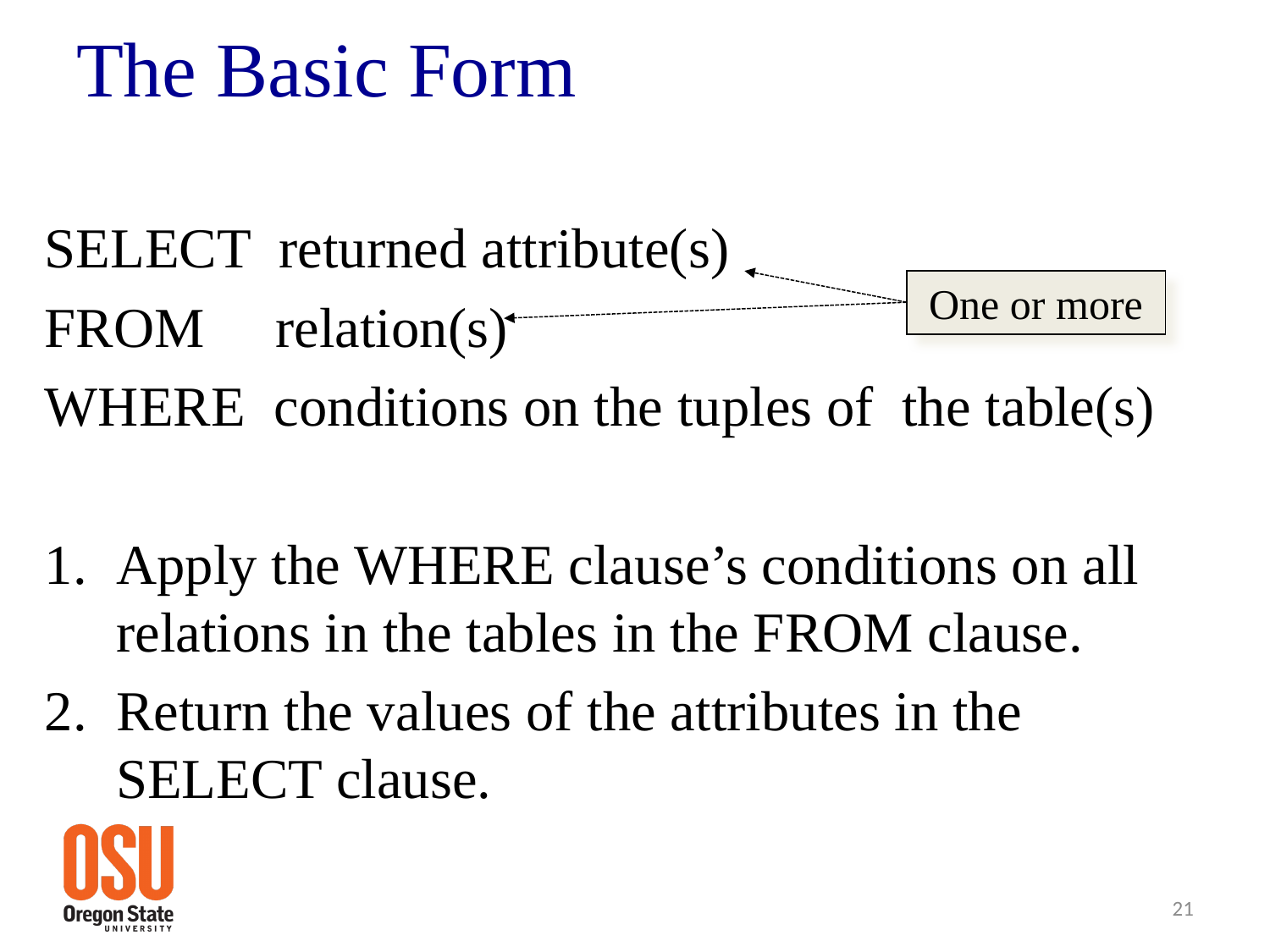

# The Basic Form

SELECT  returned attribute(s)
FROM     relation(s)
WHERE  conditions on the tuples of  the table(s)

Apply the WHERE clause’s conditions on all relations in the tables in the FROM clause.
Return the values of the attributes in the SELECT clause.

One or more

21